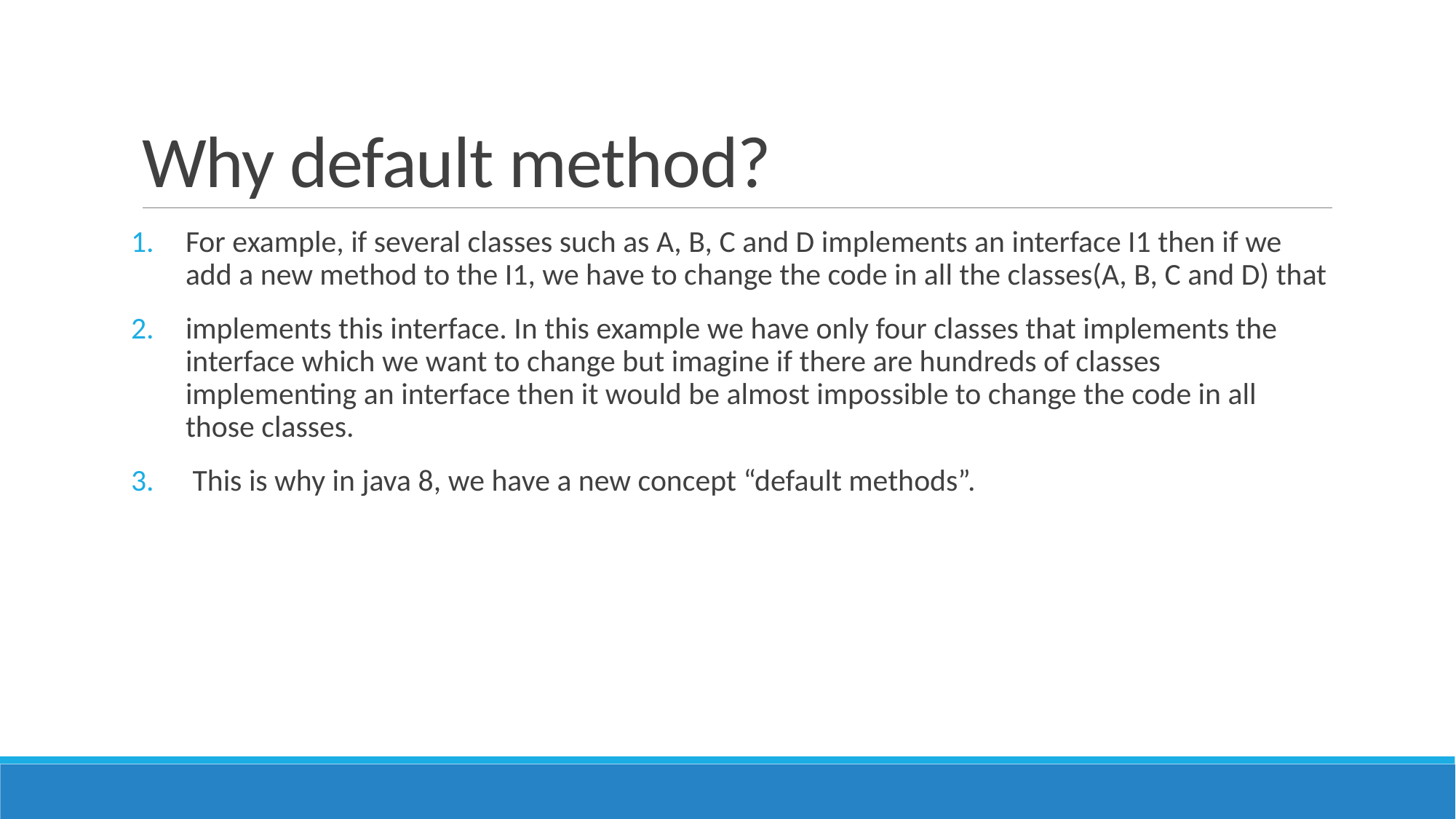

# Why default method?
For example, if several classes such as A, B, C and D implements an interface I1 then if we add a new method to the I1, we have to change the code in all the classes(A, B, C and D) that
implements this interface. In this example we have only four classes that implements the interface which we want to change but imagine if there are hundreds of classes implementing an interface then it would be almost impossible to change the code in all those classes.
 This is why in java 8, we have a new concept “default methods”.